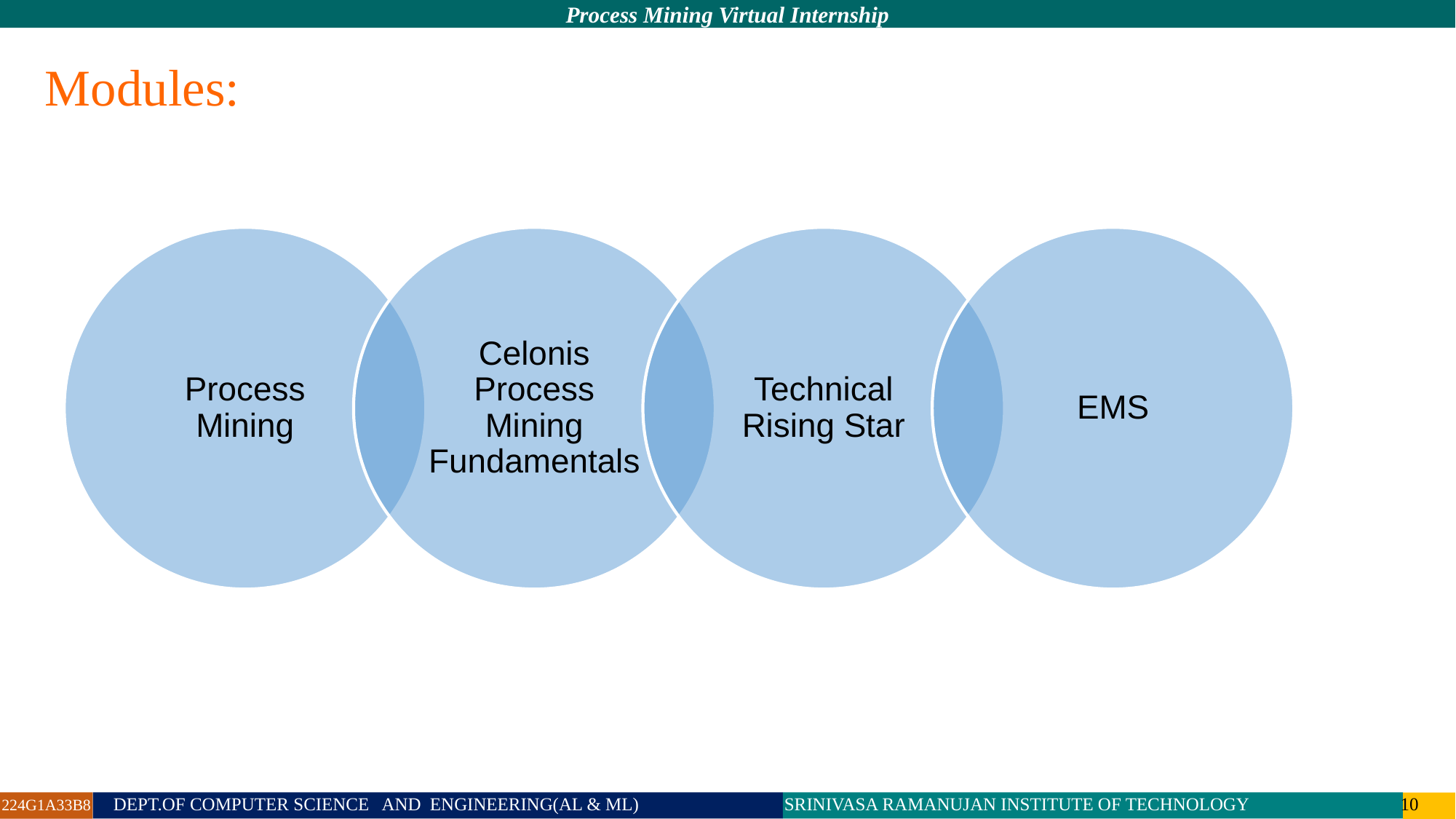

Modules:

Process Mining
Celonis Process Mining Fundamentals
Technical Rising Star
EMS
224G1A33B8     DEPT.OF COMPUTER SCIENCE   AND  ENGINEERING(AL & ML)                                SRINIVASA RAMANUJAN INSTITUTE OF TECHNOLOGY                                 10